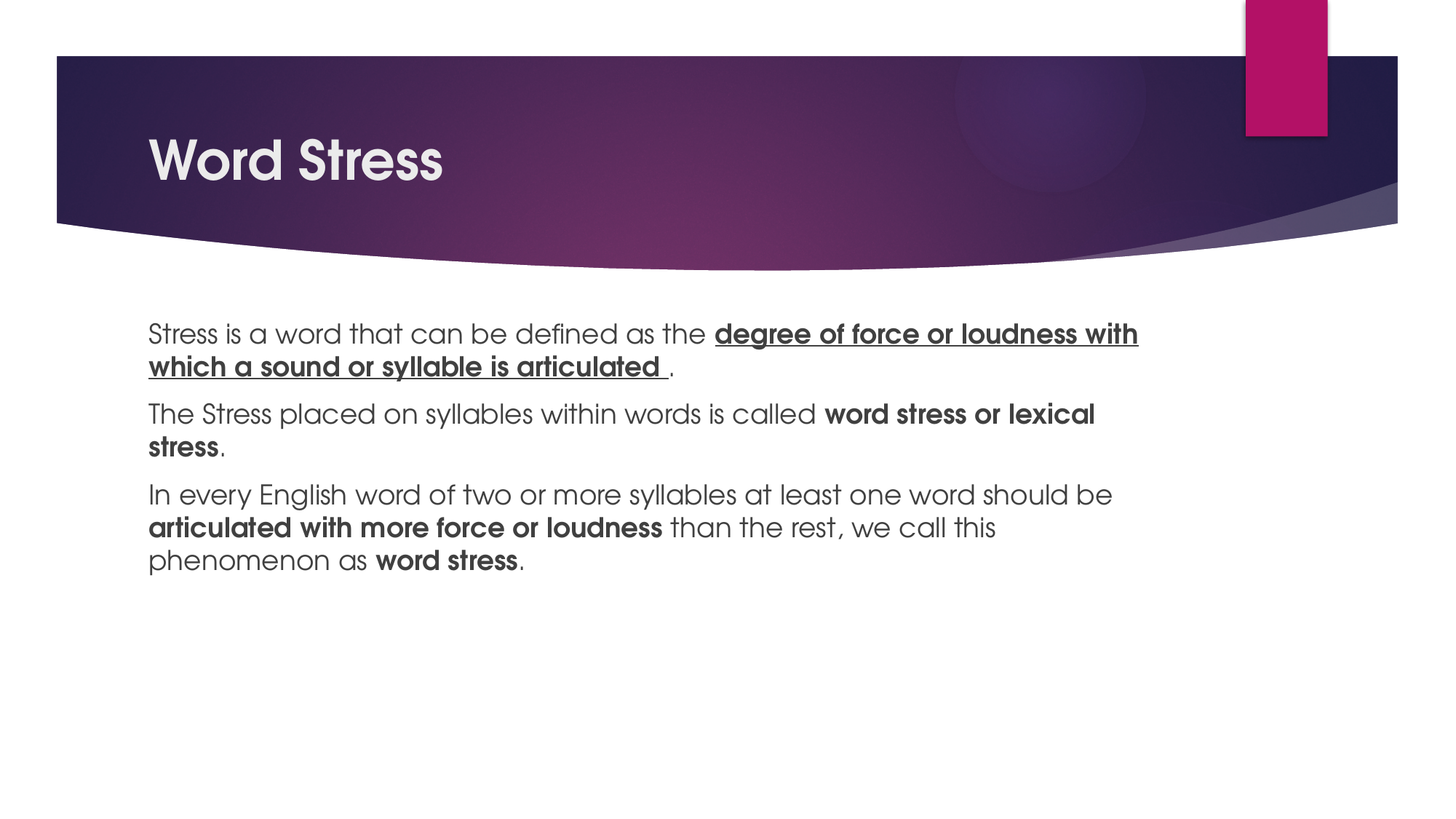

# Word Stress
Stress is a word that can be defined as the degree of force or loudness with which a sound or syllable is articulated .
The Stress placed on syllables within words is called word stress or lexical stress.
In every English word of two or more syllables at least one word should be articulated with more force or loudness than the rest, we call this phenomenon as word stress.